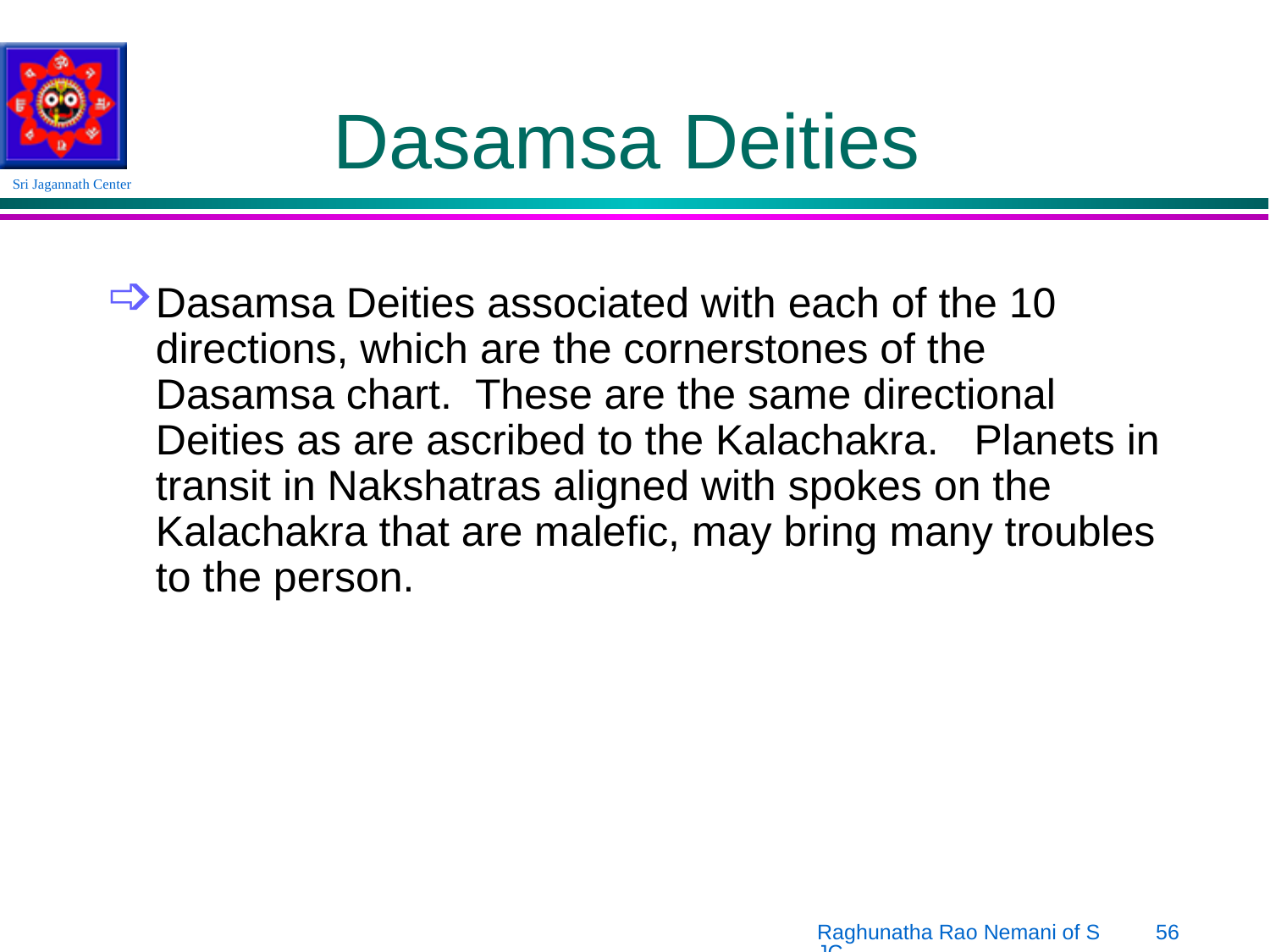

# Dasamsa Deities
Dasamsa Deities associated with each of the 10 directions, which are the cornerstones of the Dasamsa chart.  These are the same directional Deities as are ascribed to the Kalachakra.   Planets in transit in Nakshatras aligned with spokes on the Kalachakra that are malefic, may bring many troubles to the person.
Raghunatha Rao Nemani of SJC
56